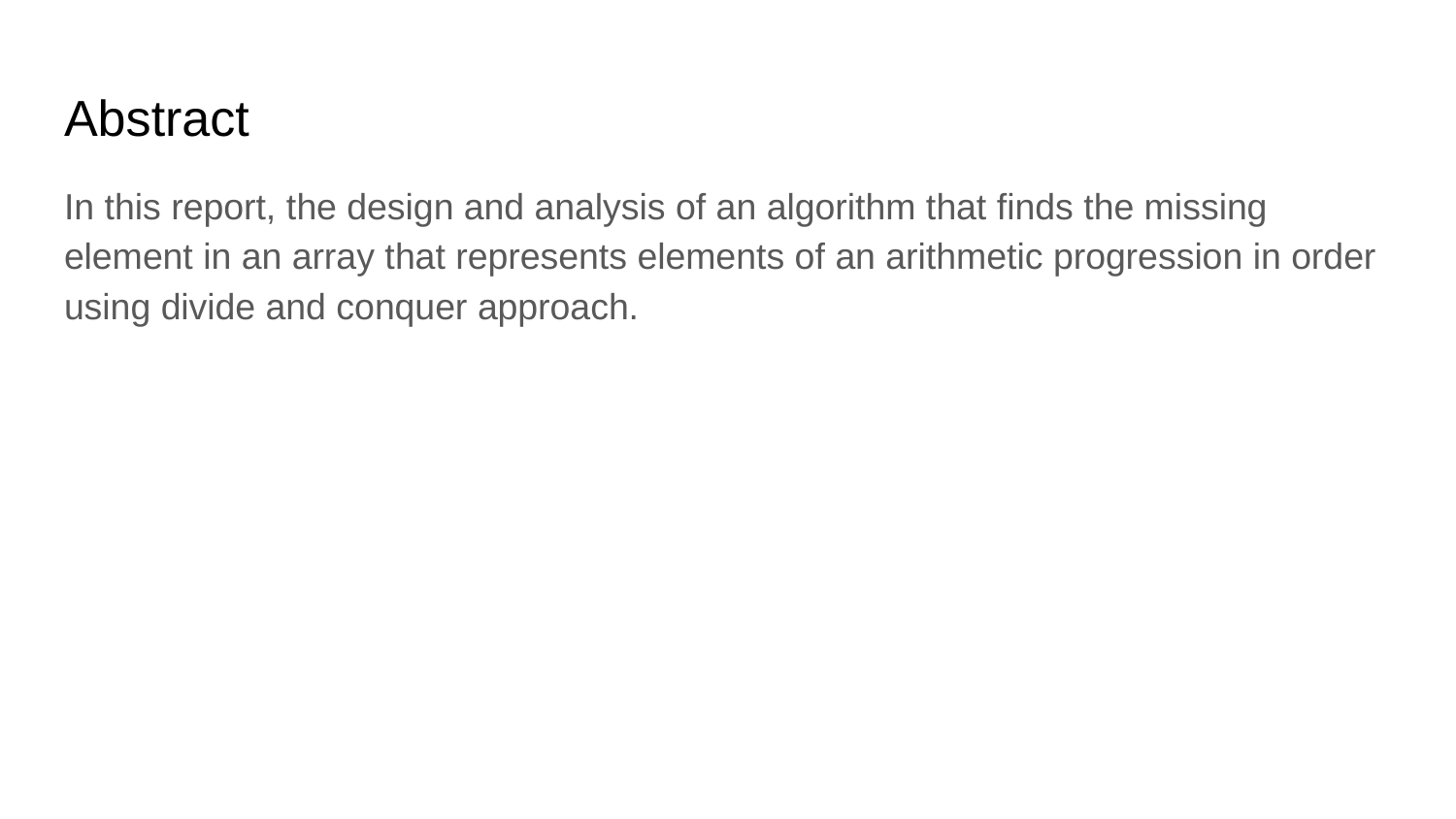

# Abstract
In this report, the design and analysis of an algorithm that finds the missing element in an array that represents elements of an arithmetic progression in order using divide and conquer approach.